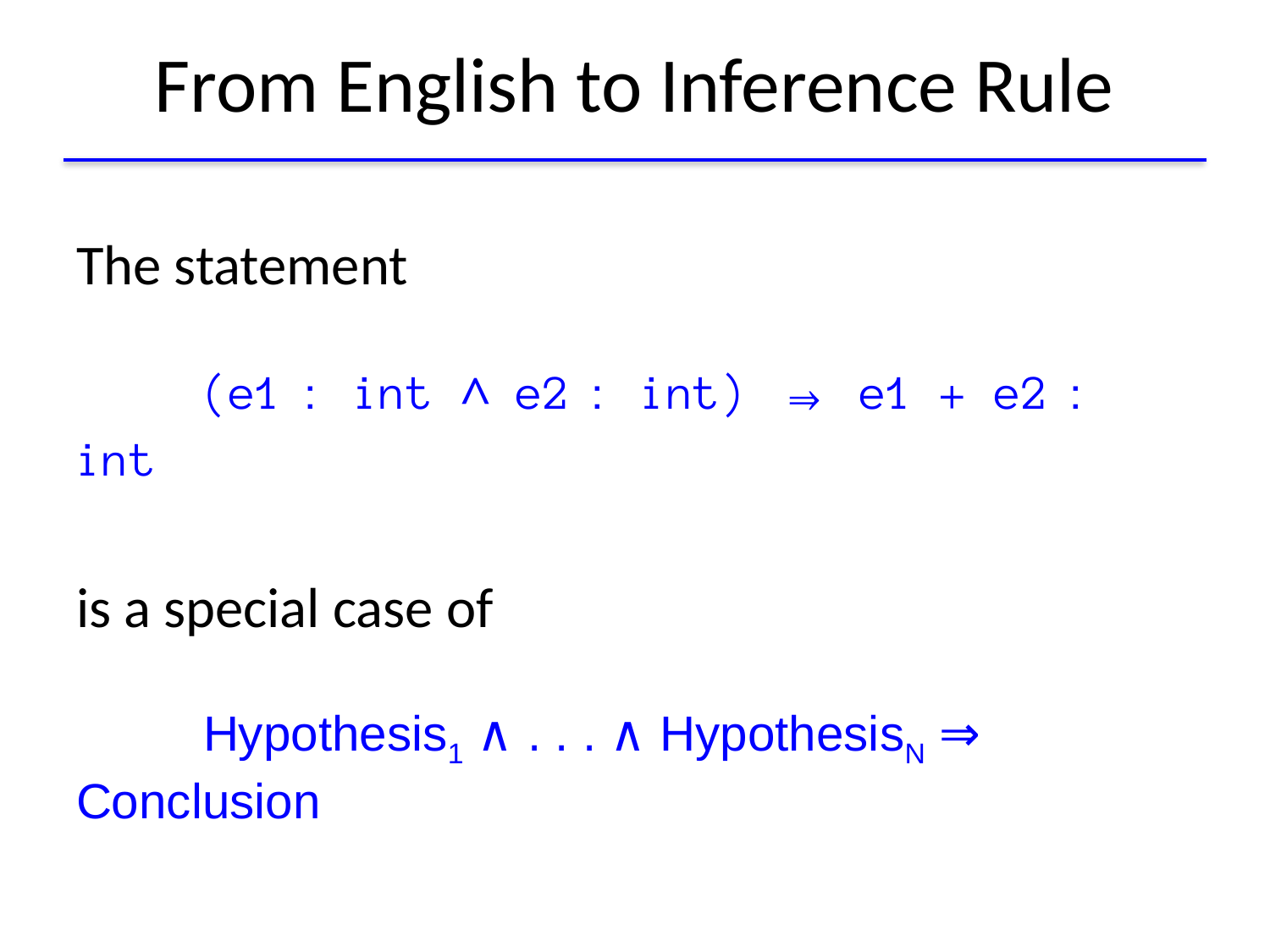

# From English to Inference Rule
The statement

	(e1 : int ∧ e2 : int) ⇒ e1 + e2 : int

is a special case of

	Hypothesis1 ∧ . . . ∧ HypothesisN ⇒ Conclusion